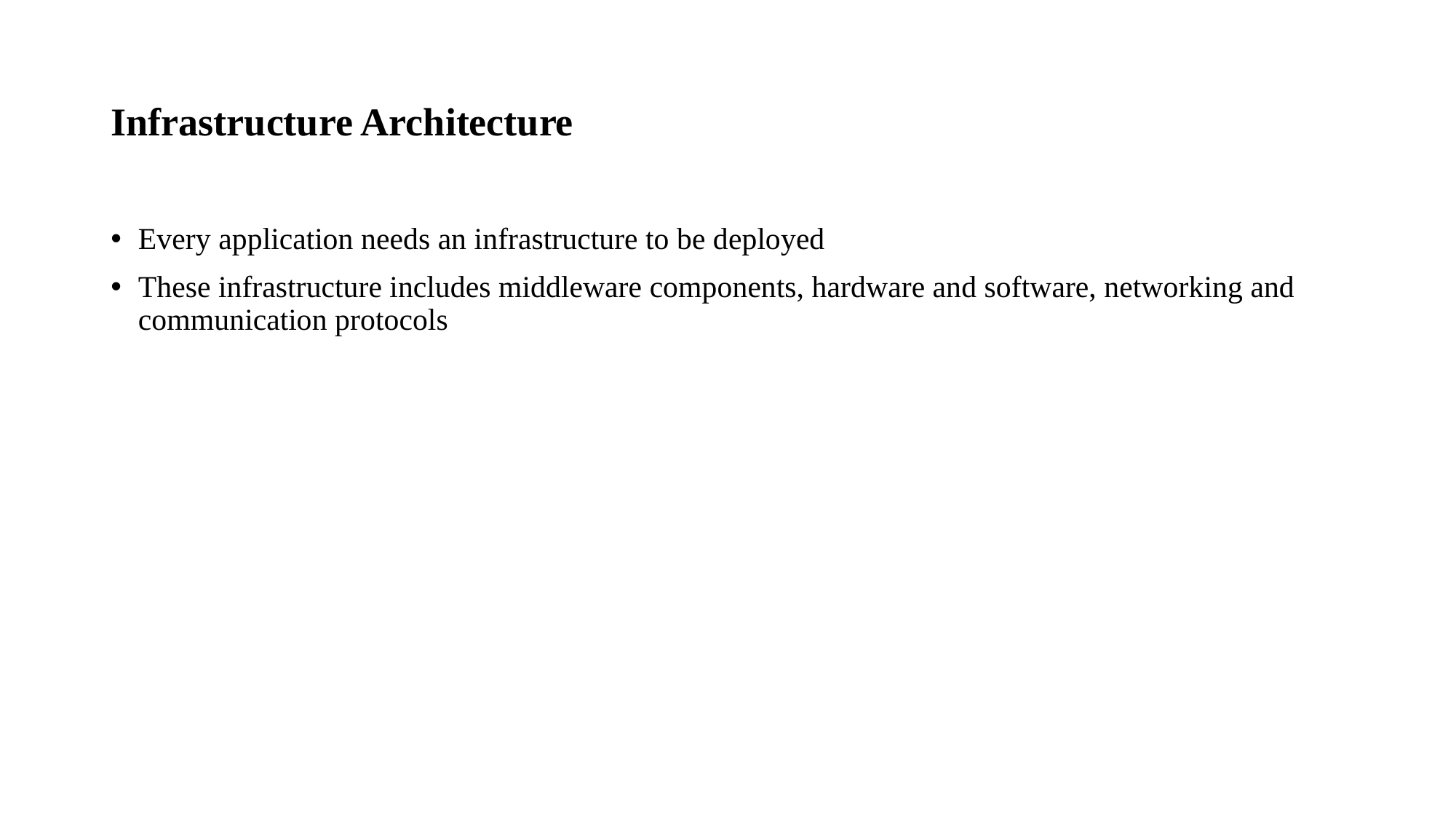

# Infrastructure Architecture
Every application needs an infrastructure to be deployed
These infrastructure includes middleware components, hardware and software, networking and communication protocols